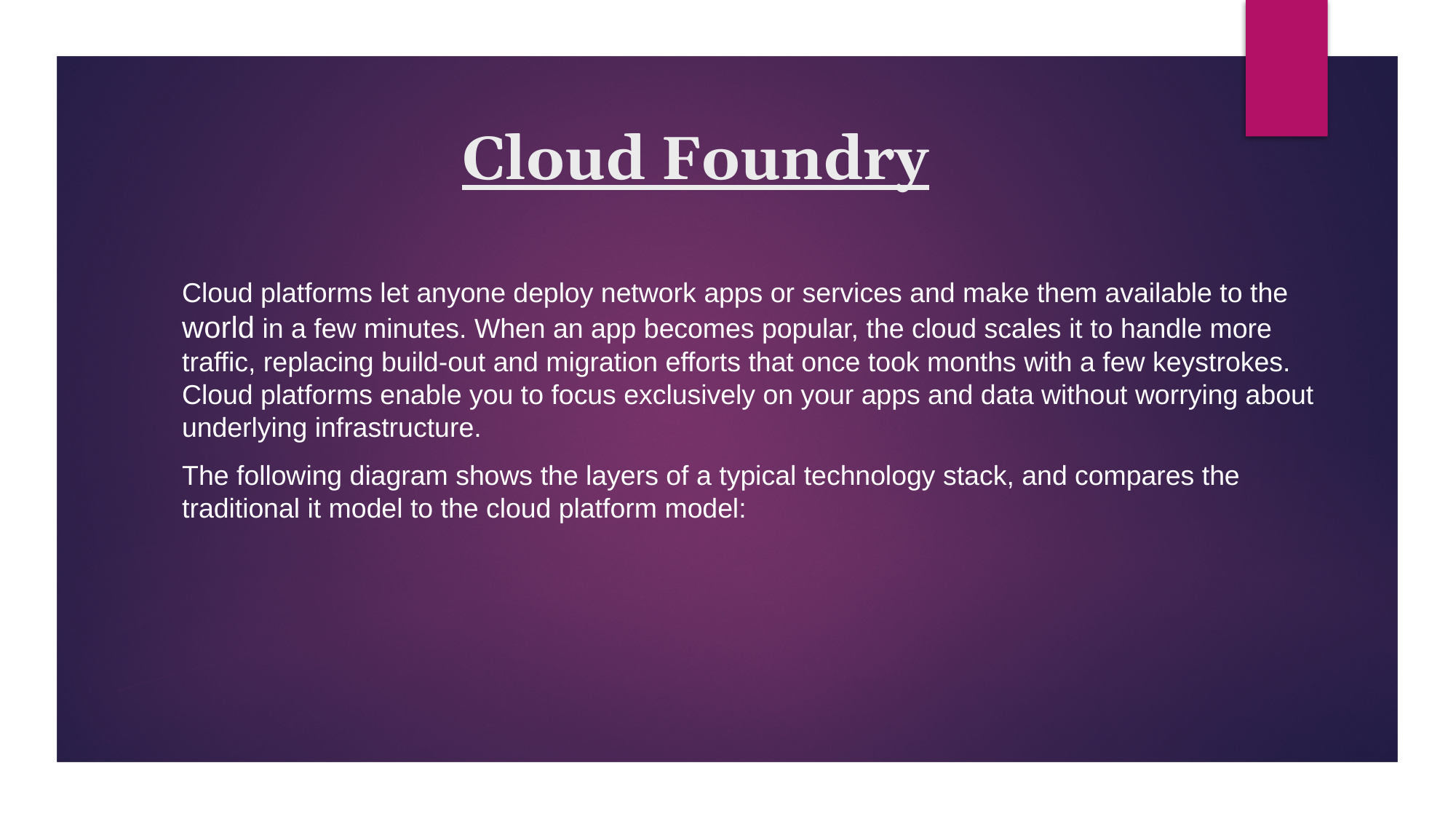

# Cloud Foundry
Cloud platforms let anyone deploy network apps or services and make them available to the world in a few minutes. When an app becomes popular, the cloud scales it to handle more traffic, replacing build-out and migration efforts that once took months with a few keystrokes. Cloud platforms enable you to focus exclusively on your apps and data without worrying about underlying infrastructure.
The following diagram shows the layers of a typical technology stack, and compares the traditional it model to the cloud platform model: